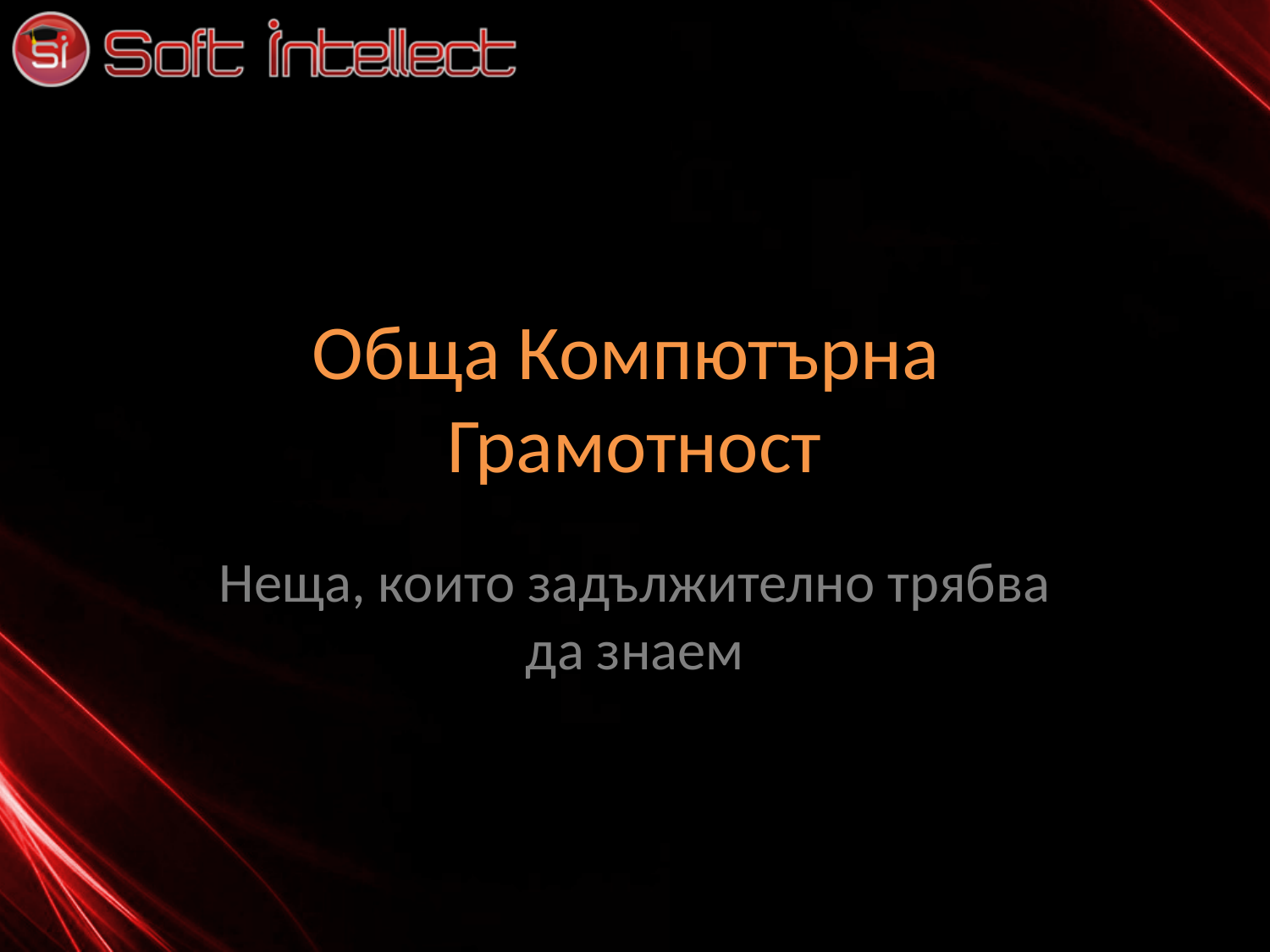

# Обща Компютърна Грамотност
Неща, които задължително трябва да знаем